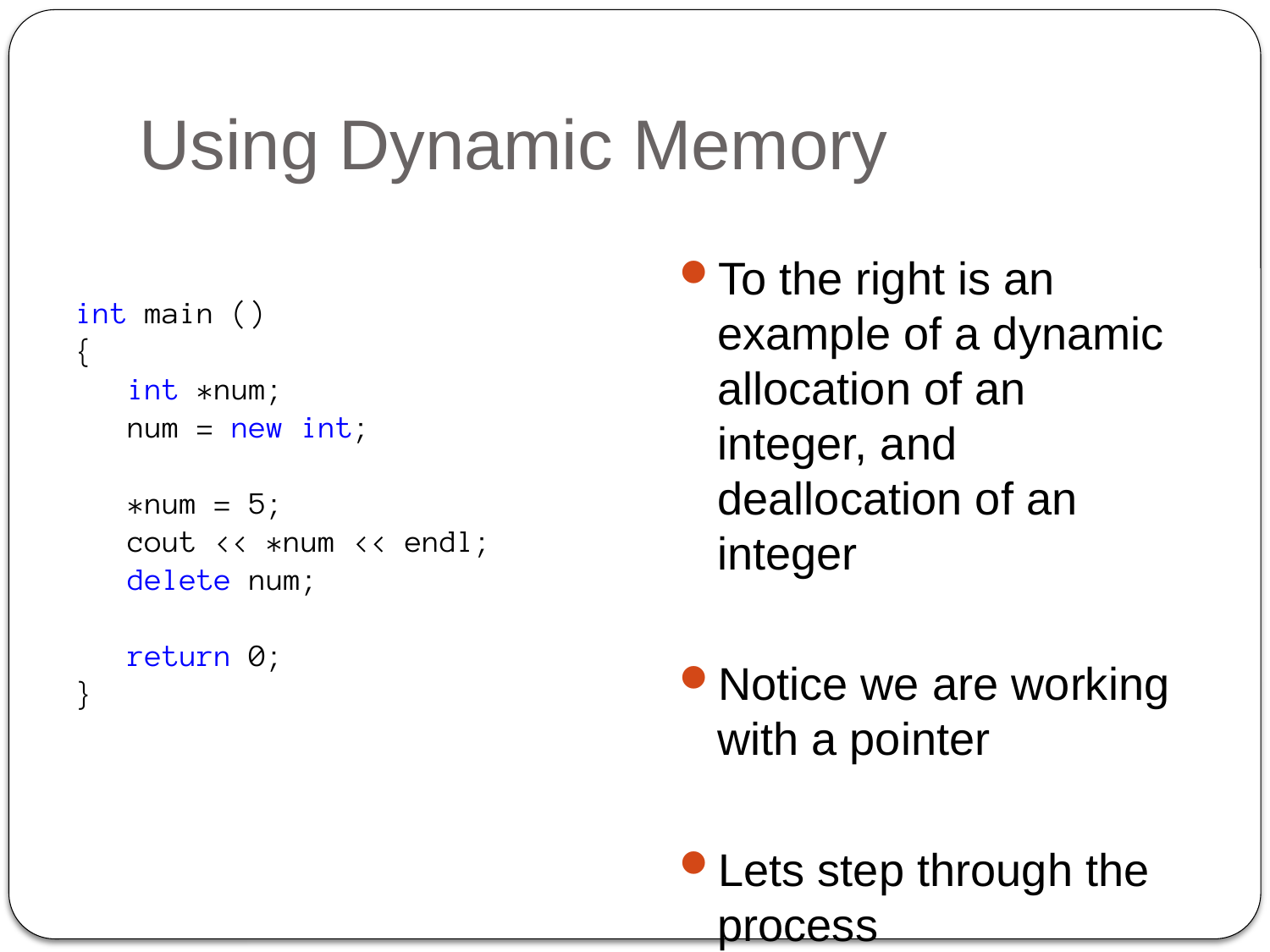

# Using Dynamic Memory
To the right is an example of a dynamic allocation of an integer, and deallocation of an integer

Notice we are working with a pointer

Lets step through the process
int main ()
{
   int *num;
   num = new int;

   *num = 5;
   cout << *num << endl;
   delete num;

   return 0;
}